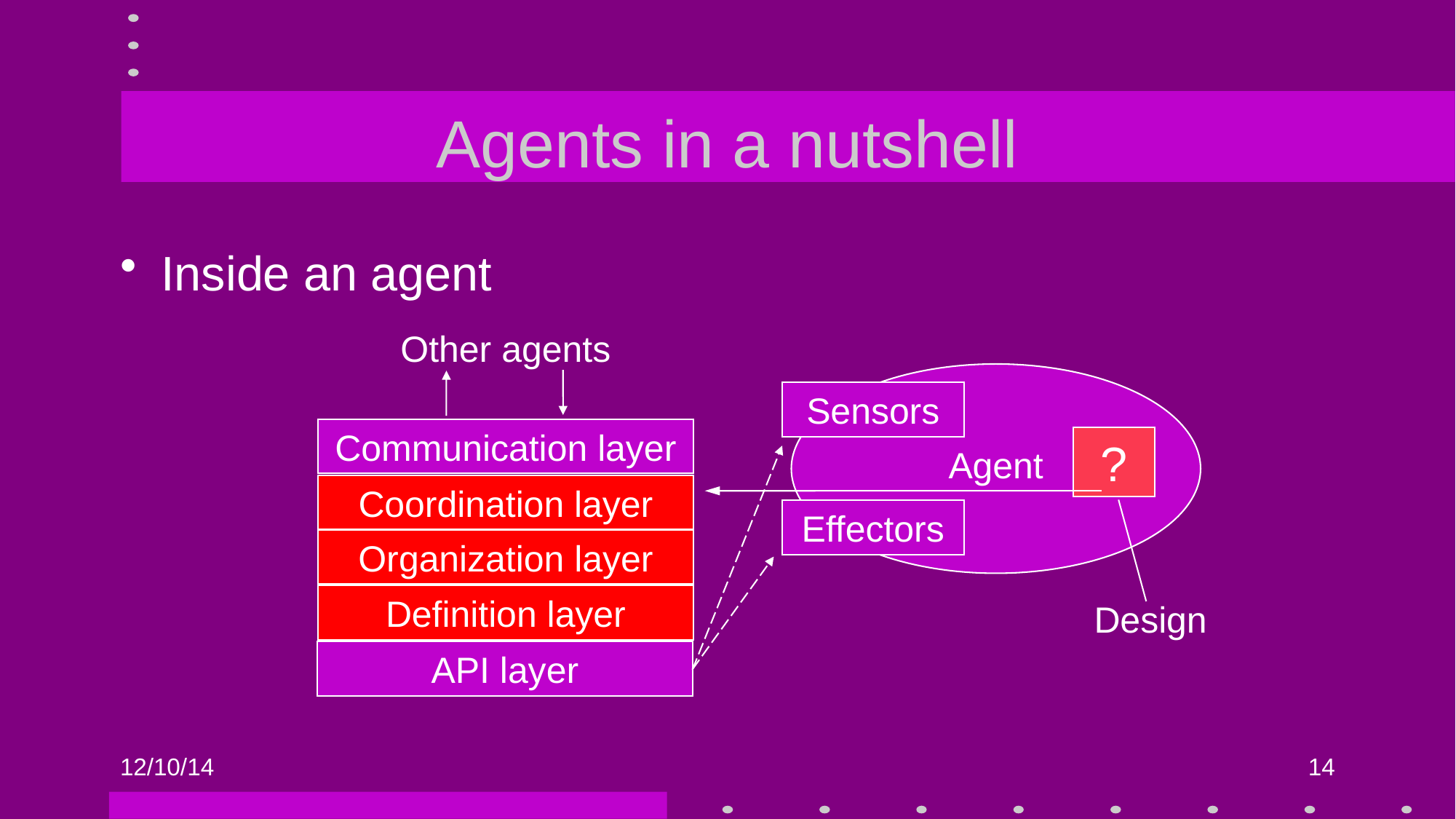

# Agents in a nutshell
Inside an agent
Other agents

Communication layer

Agent
Sensors
Effectors
?

Design
Coordination layer
Organization layer
Definition layer

API layer
12/10/14
14